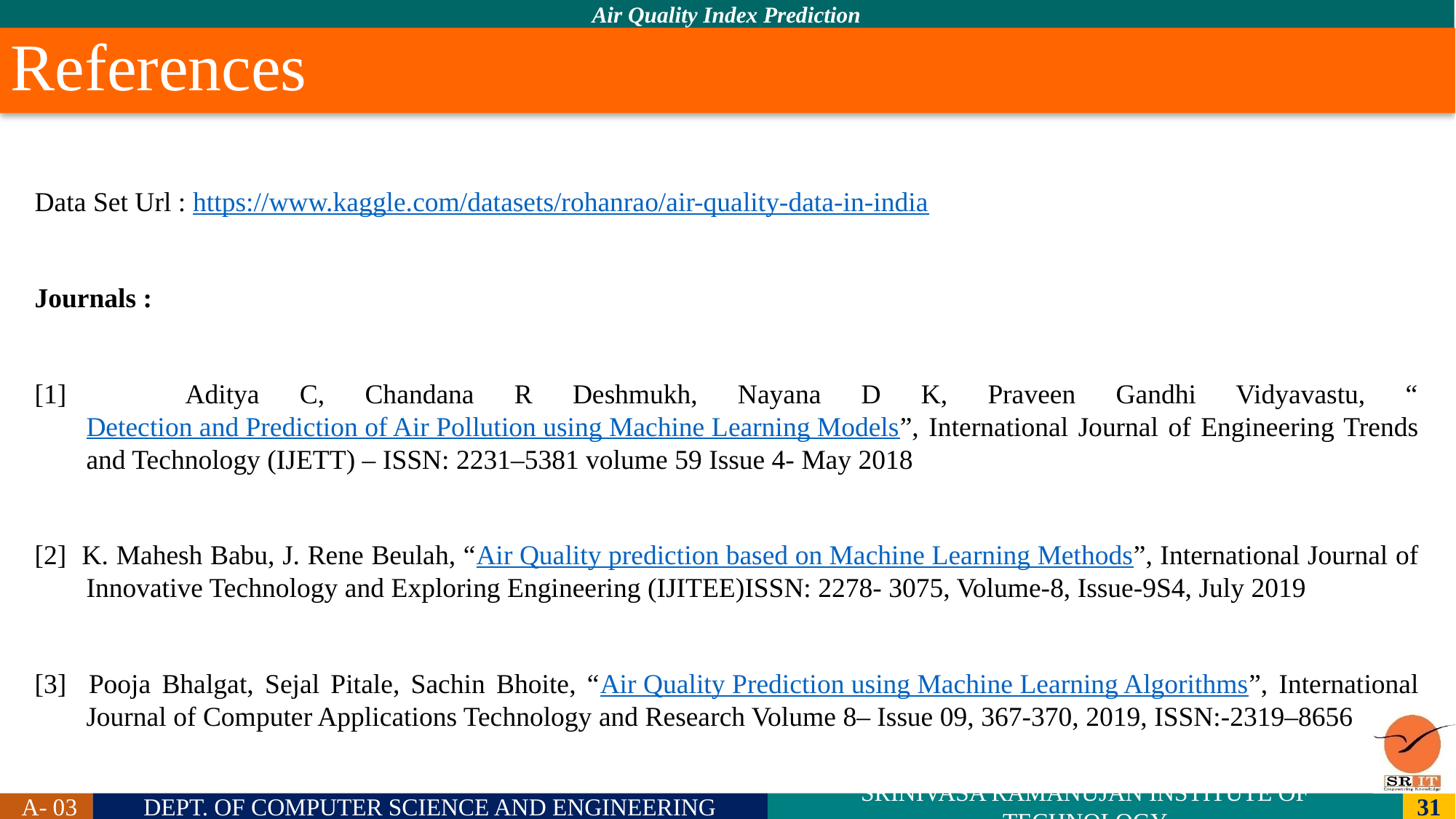

# References

Data Set Url : https://www.kaggle.com/datasets/rohanrao/air-quality-data-in-india

Journals :

[1]   Aditya C, Chandana R Deshmukh, Nayana D K, Praveen Gandhi Vidyavastu, “Detection and Prediction of Air Pollution using Machine Learning Models”, International Journal of Engineering Trends and Technology (IJETT) – ISSN: 2231–5381 volume 59 Issue 4- May 2018

[2]  K. Mahesh Babu, J. Rene Beulah, “Air Quality prediction based on Machine Learning Methods”, International Journal of Innovative Technology and Exploring Engineering (IJITEE)ISSN: 2278- 3075, Volume-8, Issue-9S4, July 2019

[3]  Pooja Bhalgat, Sejal Pitale, Sachin Bhoite, “Air Quality Prediction using Machine Learning Algorithms”, International Journal of Computer Applications Technology and Research Volume 8– Issue 09, 367-370, 2019, ISSN:-2319–8656